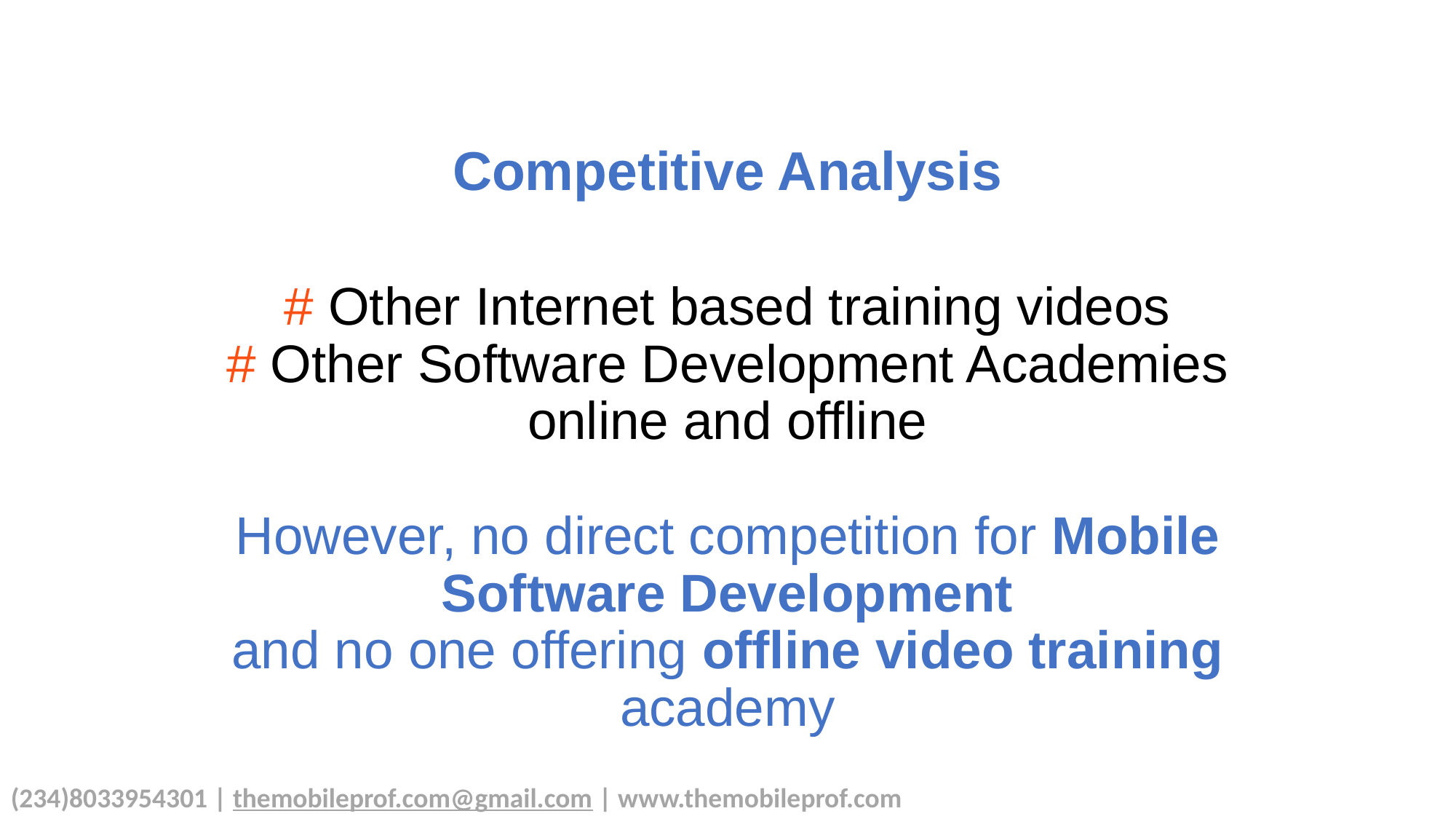

Competitive Analysis
# # Other Internet based training videos # Other Software Development Academies online and offline However, no direct competition for Mobile Software Development and no one offering offline video training academy
(234)8033954301 | themobileprof.com@gmail.com | www.themobileprof.com